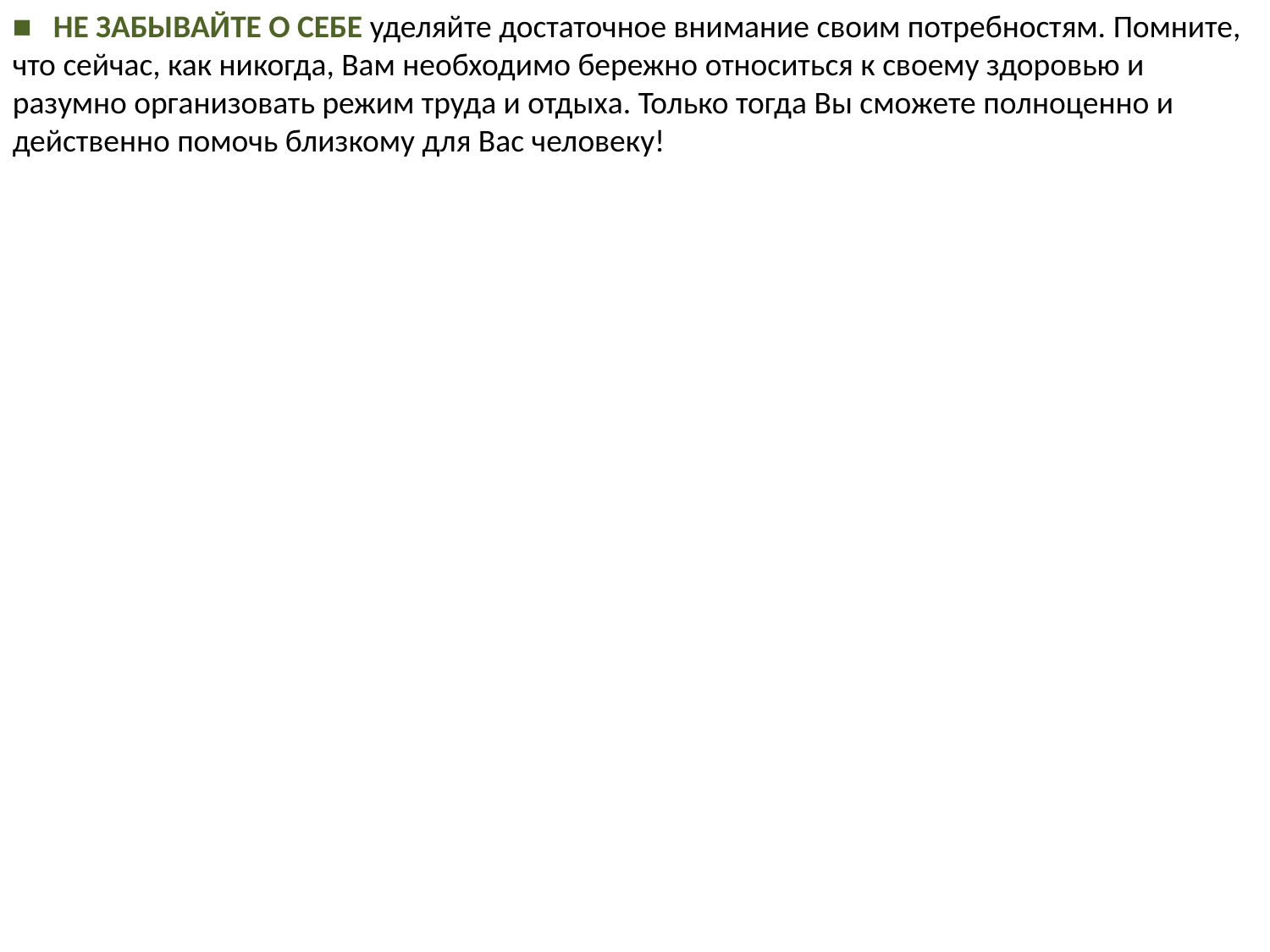

■   НЕ ЗАБЫВАЙТЕ О СЕБЕ уделяйте достаточное внимание своим потребностям. Помните, что сейчас, как никогда, Вам необходимо бережно относиться к своему здоровью и разумно организовать режим труда и отдыха. Только тогда Вы сможете полноценно и действенно помочь близкому для Вас человеку!